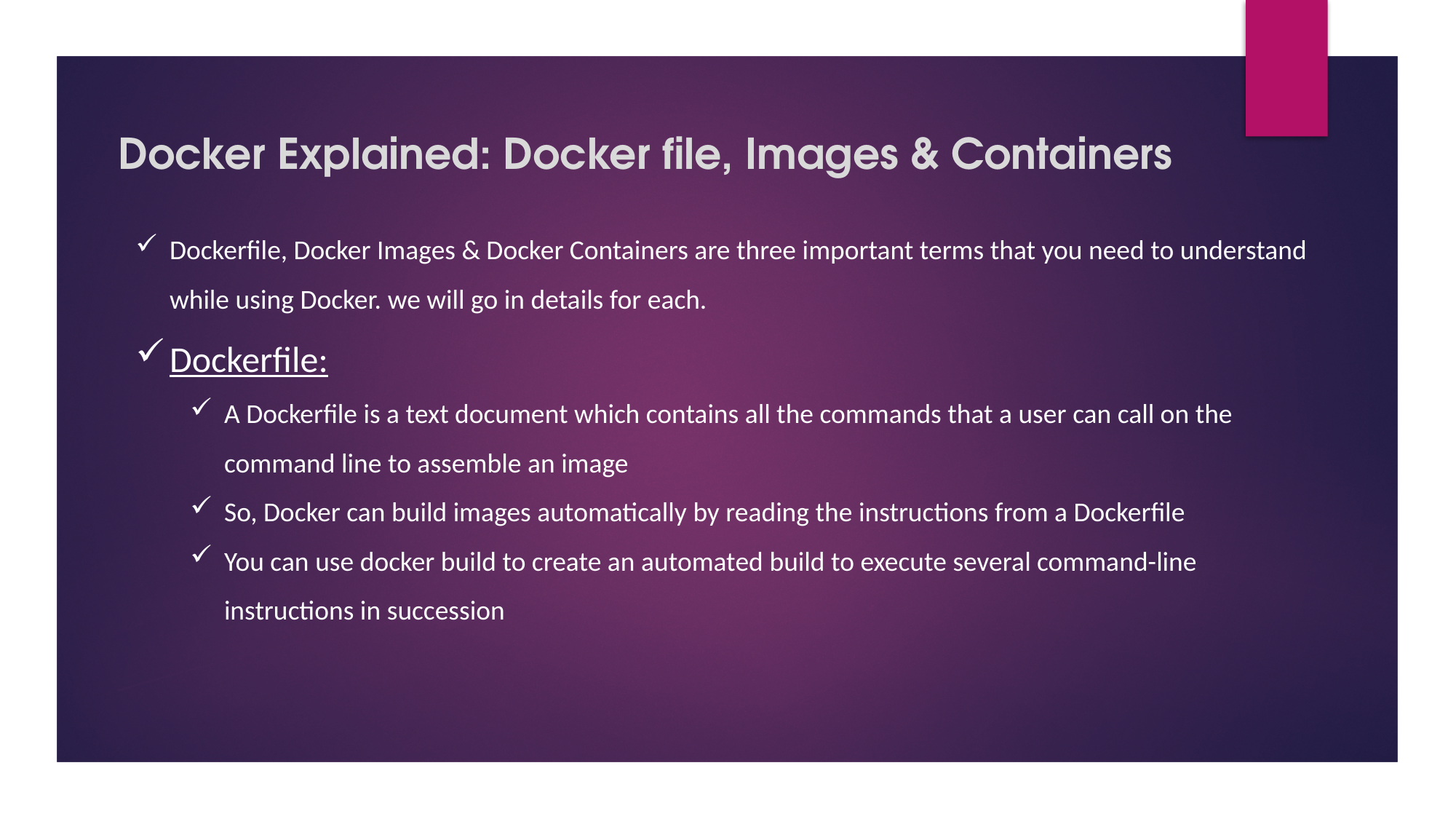

Docker Explained: Docker file, Images & Containers
Dockerfile, Docker Images & Docker Containers are three important terms that you need to understand while using Docker. we will go in details for each.
Dockerfile:
A Dockerfile is a text document which contains all the commands that a user can call on the command line to assemble an image
So, Docker can build images automatically by reading the instructions from a Dockerfile
You can use docker build to create an automated build to execute several command-line instructions in succession